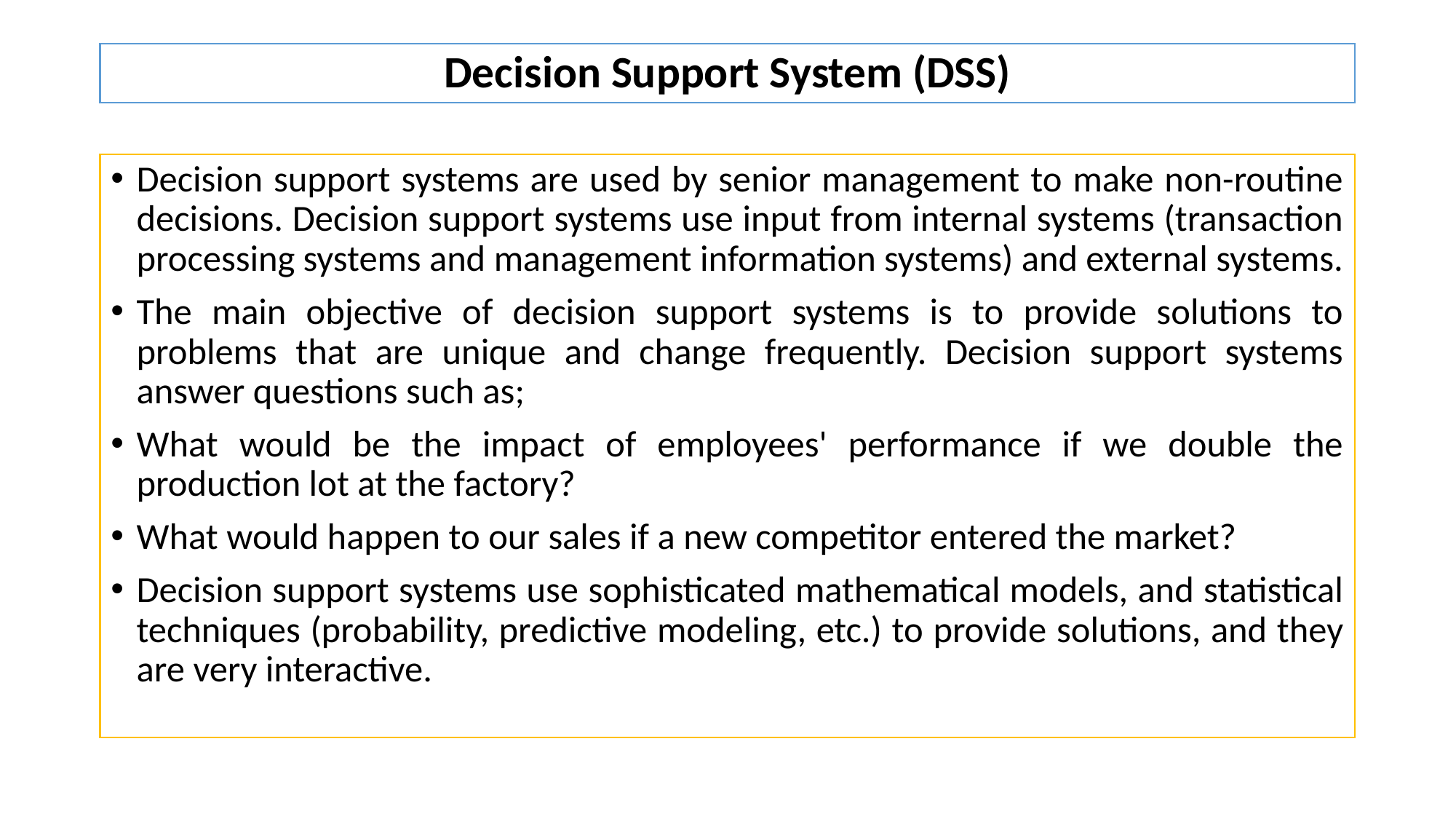

# Decision Support System (DSS)
Decision support systems are used by senior management to make non-routine decisions. Decision support systems use input from internal systems (transaction processing systems and management information systems) and external systems.
The main objective of decision support systems is to provide solutions to problems that are unique and change frequently. Decision support systems answer questions such as;
What would be the impact of employees' performance if we double the production lot at the factory?
What would happen to our sales if a new competitor entered the market?
Decision support systems use sophisticated mathematical models, and statistical techniques (probability, predictive modeling, etc.) to provide solutions, and they are very interactive.